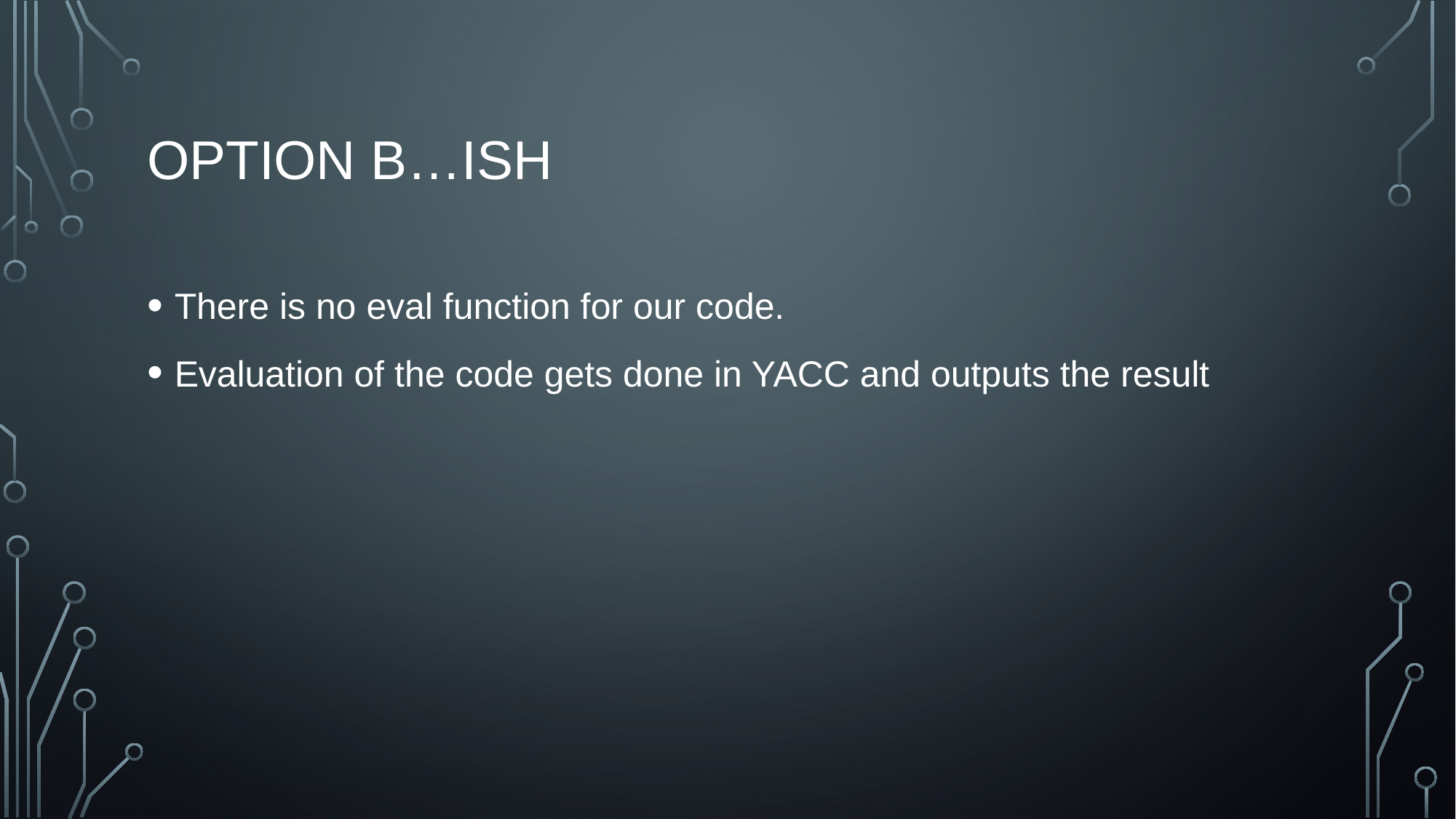

# option b…ish
There is no eval function for our code.
Evaluation of the code gets done in YACC and outputs the result